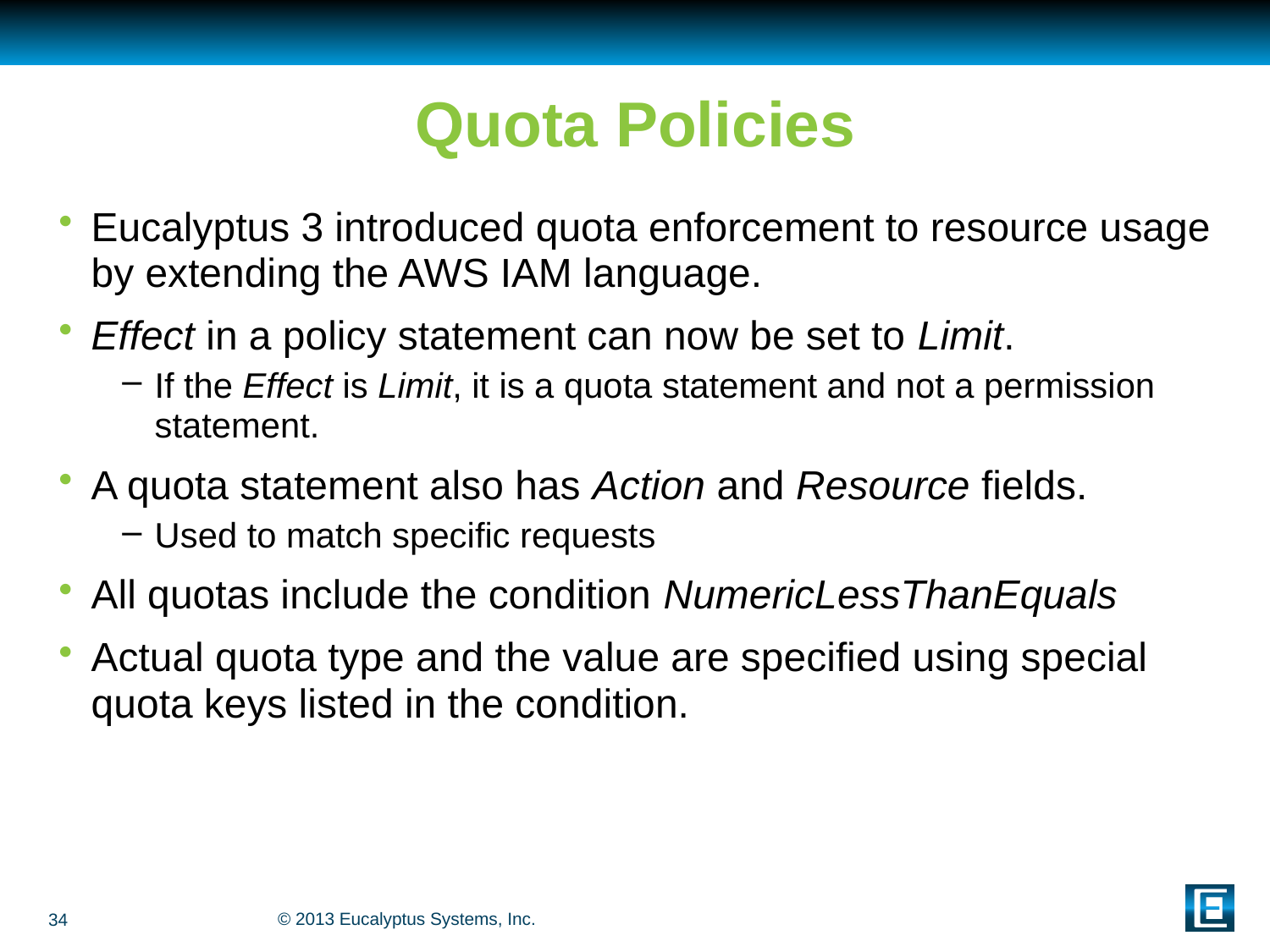

# Quota Policies
Eucalyptus 3 introduced quota enforcement to resource usage by extending the AWS IAM language.
Effect in a policy statement can now be set to Limit.
If the Effect is Limit, it is a quota statement and not a permission statement.
A quota statement also has Action and Resource fields.
Used to match specific requests
All quotas include the condition NumericLessThanEquals
Actual quota type and the value are specified using special quota keys listed in the condition.
34